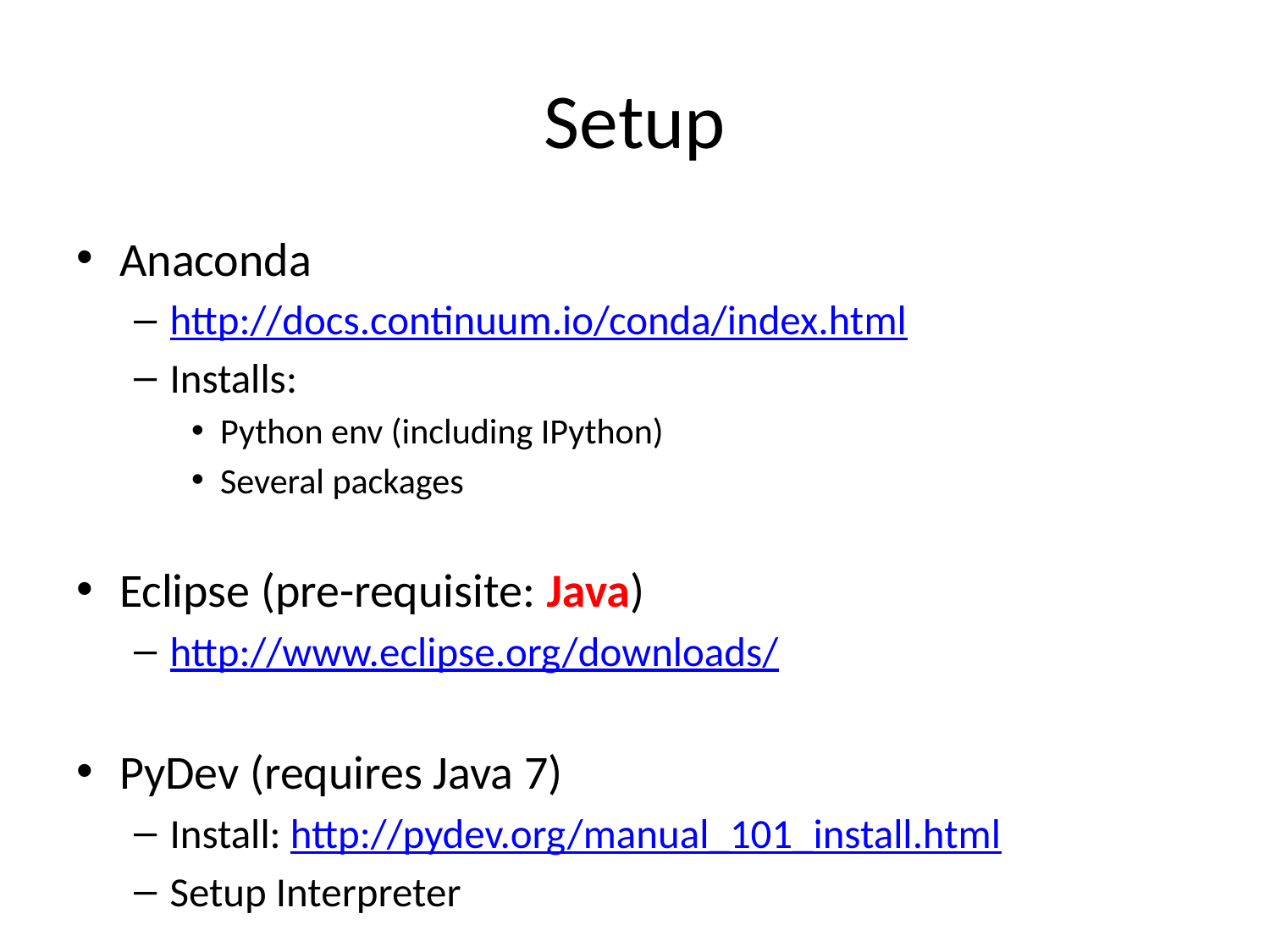

# Setup
Anaconda
http://docs.continuum.io/conda/index.html
Installs:
Python env (including IPython)
Several packages

Eclipse (pre-requisite: Java)
http://www.eclipse.org/downloads/

PyDev (requires Java 7)
Install: http://pydev.org/manual_101_install.html
Setup Interpreter